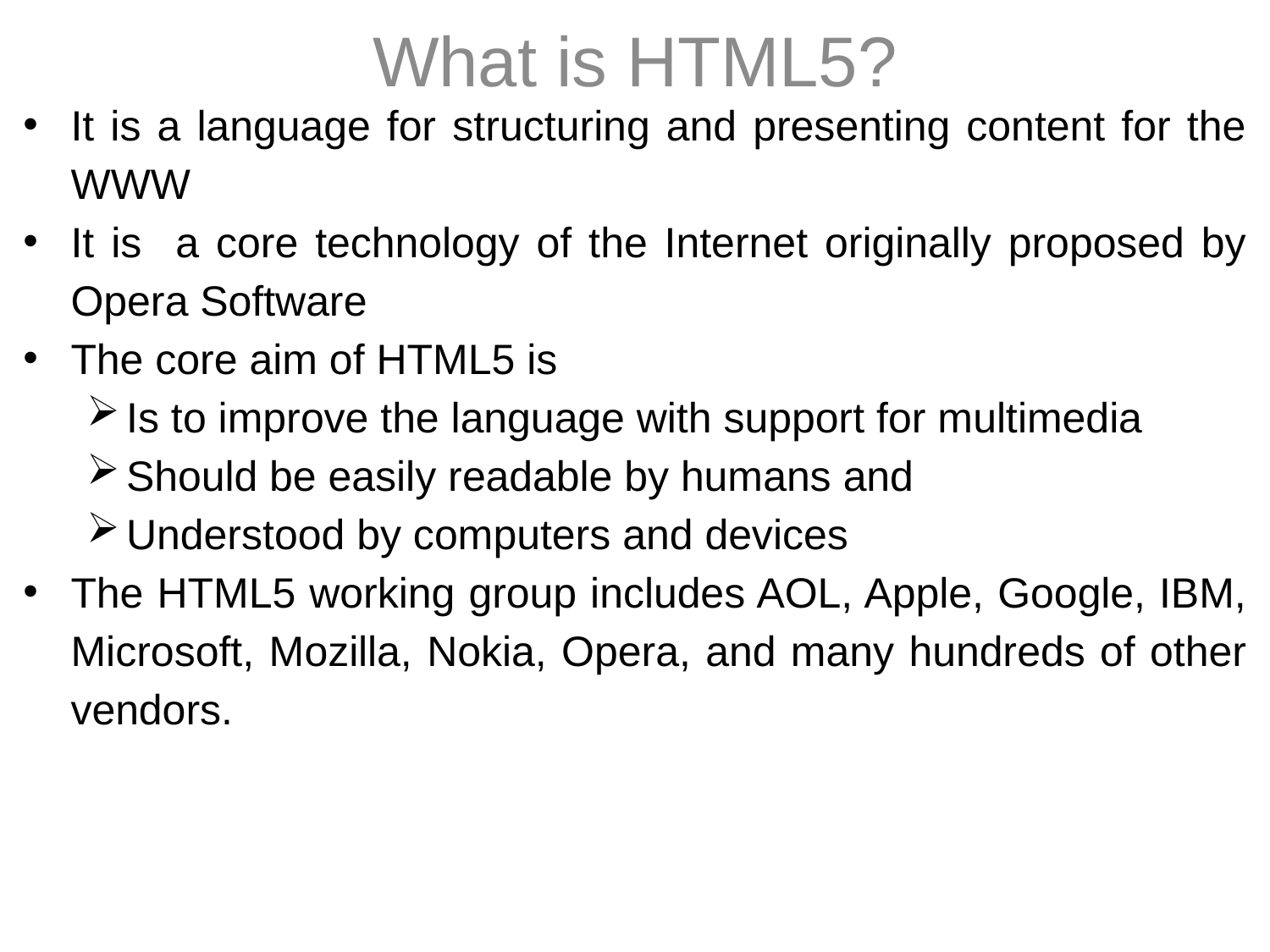

What is HTML5?
It is a language for structuring and presenting content for the WWW
It is  a core technology of the Internet originally proposed by Opera Software
The core aim of HTML5 is
Is to improve the language with support for multimedia
Should be easily readable by humans and
Understood by computers and devices
The HTML5 working group includes AOL, Apple, Google, IBM, Microsoft, Mozilla, Nokia, Opera, and many hundreds of other vendors.